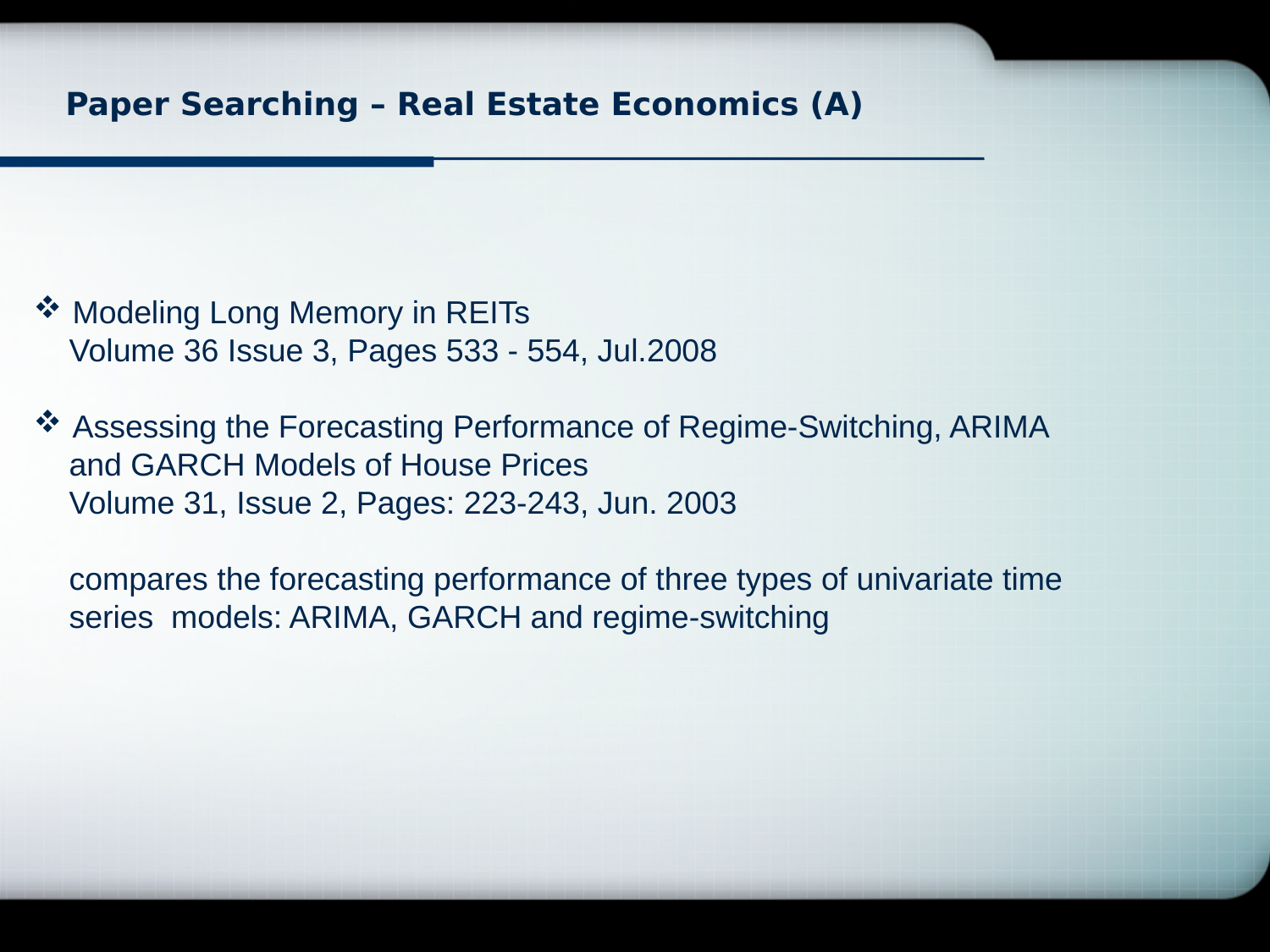

# Paper Searching – Real Estate Economics (A)
 Modeling Long Memory in REITs
    Volume 36 Issue 3, Pages 533 - 554, Jul.2008

 Assessing the Forecasting Performance of Regime-Switching, ARIMA
    and GARCH Models of House Prices
    Volume 31, Issue 2, Pages: 223-243, Jun. 2003

    compares the forecasting performance of three types of univariate time
    series  models: ARIMA, GARCH and regime-switching